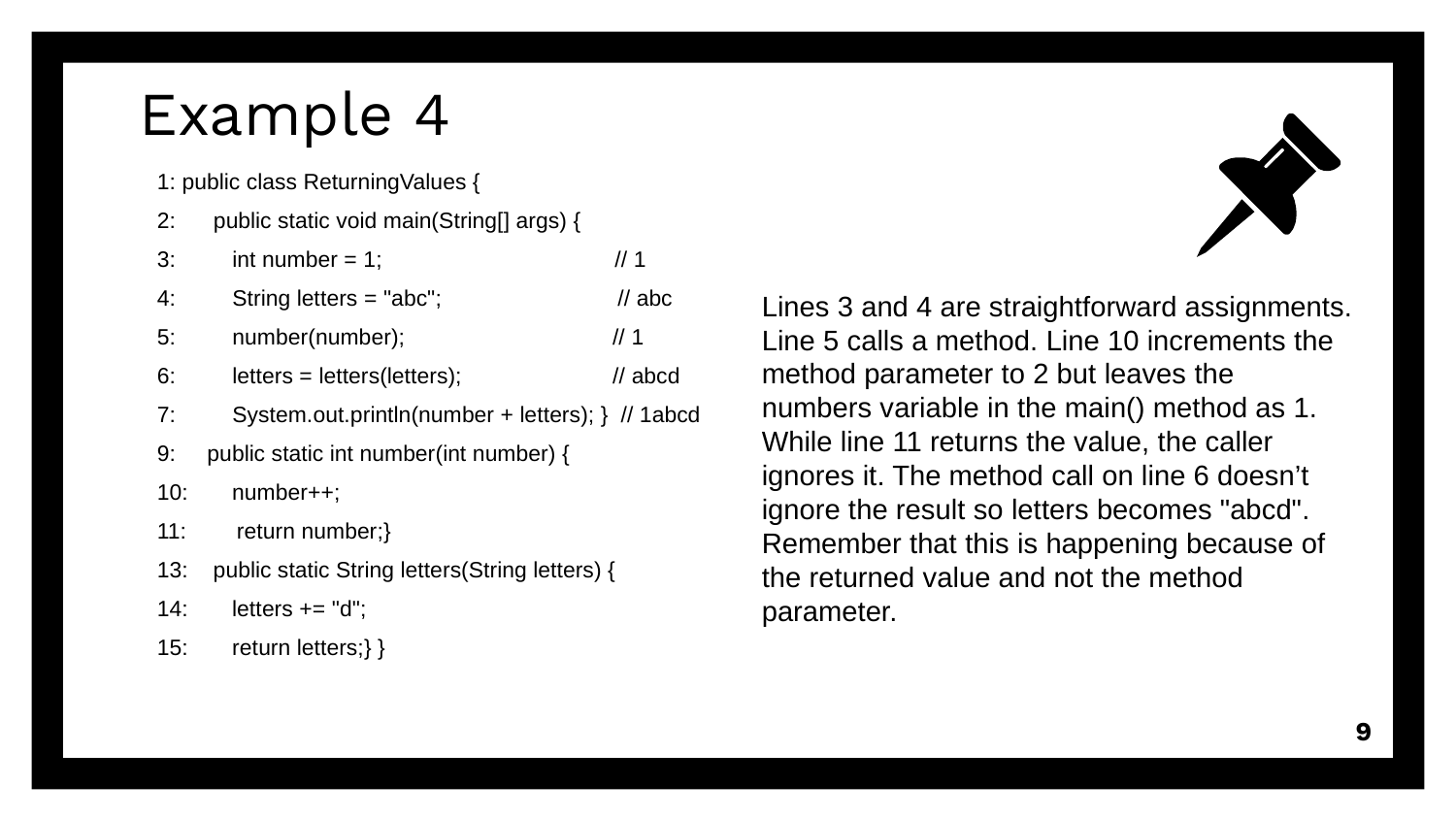

# Example 4

1: public class ReturningValues {
2:      public static void main(String[] args) {
3:         int number = 1;                                     // 1
4:         String letters = "abc";                            // abc
5:         number(number);                                 // 1
6:         letters = letters(letters);                        // abcd
7:         System.out.println(number + letters); }  // 1abcd
9:     public static int number(int number) {
10:       number++;
11:        return number;}
13:    public static String letters(String letters) {
14:       letters += "d";
15:       return letters;} }

Lines 3 and 4 are straightforward assignments.
Line 5 calls a method. Line 10 increments the method parameter to 2 but leaves the
numbers variable in the main() method as 1. While line 11 returns the value, the caller ignores it. The method call on line 6 doesn’t ignore the result so letters becomes "abcd". Remember that this is happening because of the returned value and not the method parameter.
9